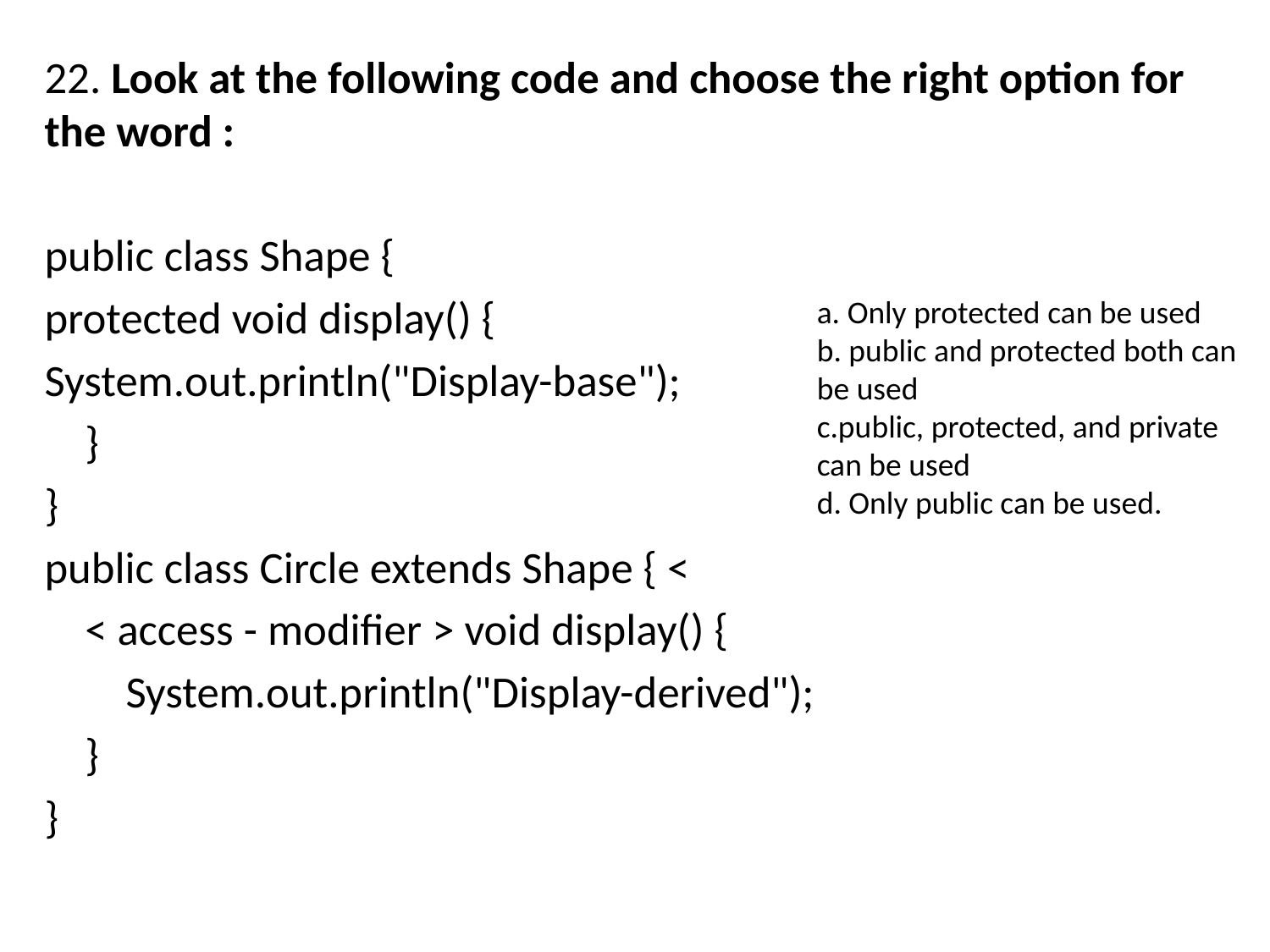

22. Look at the following code and choose the right option for the word :

public class Shape {
protected void display() {
System.out.println("Display-base");
    }
}
public class Circle extends Shape { <
    < access - modifier > void display() {
        System.out.println("Display-derived");
    }
}
a. Only protected can be used
b. public and protected both can
be used
c.public, protected, and private
can be used
d. Only public can be used.